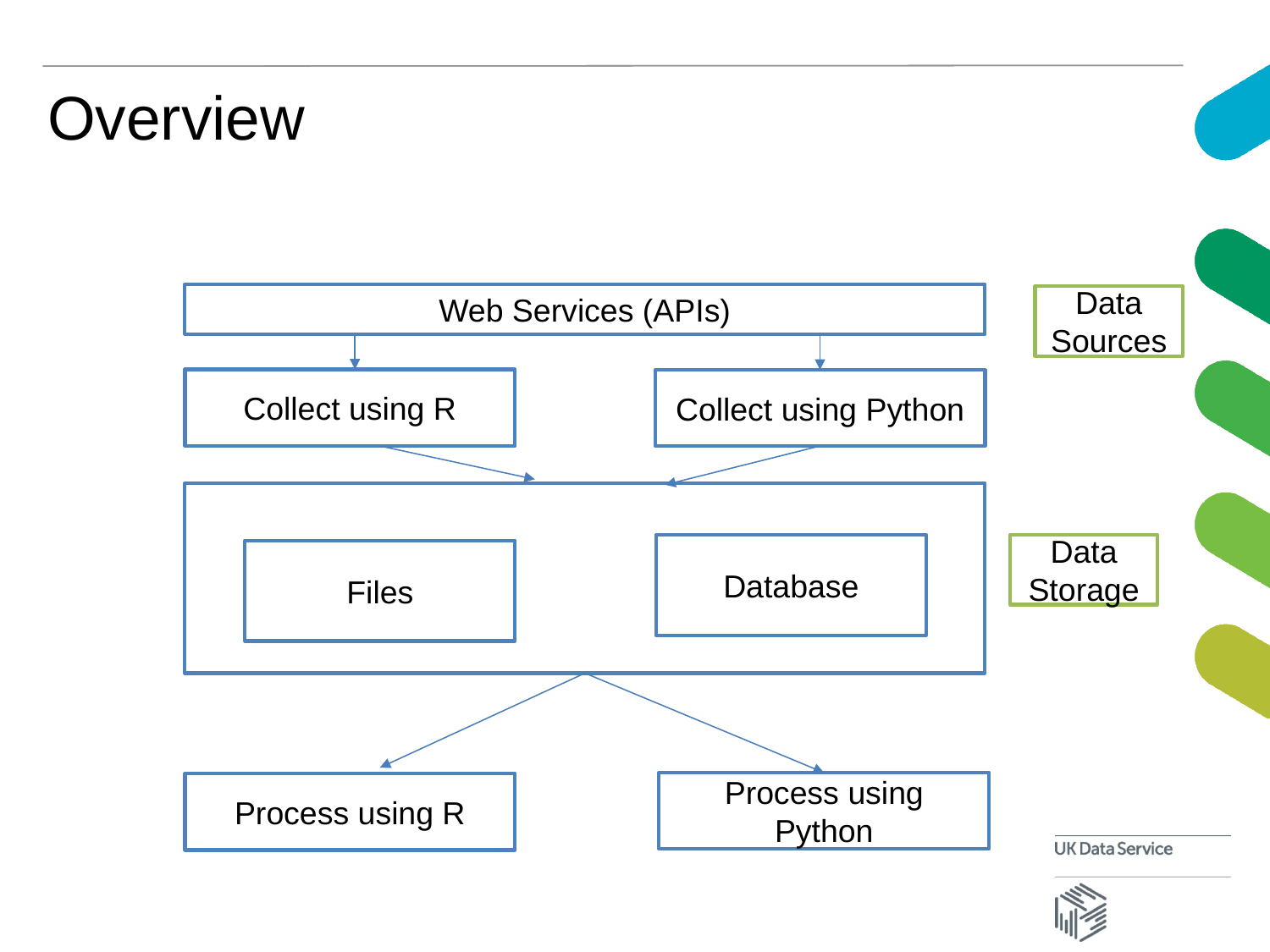

# Overview

Web Services (APIs)
Data Sources
Collect using R
Collect using Python

Database
Data Storage
Files
Process using Python
Process using R